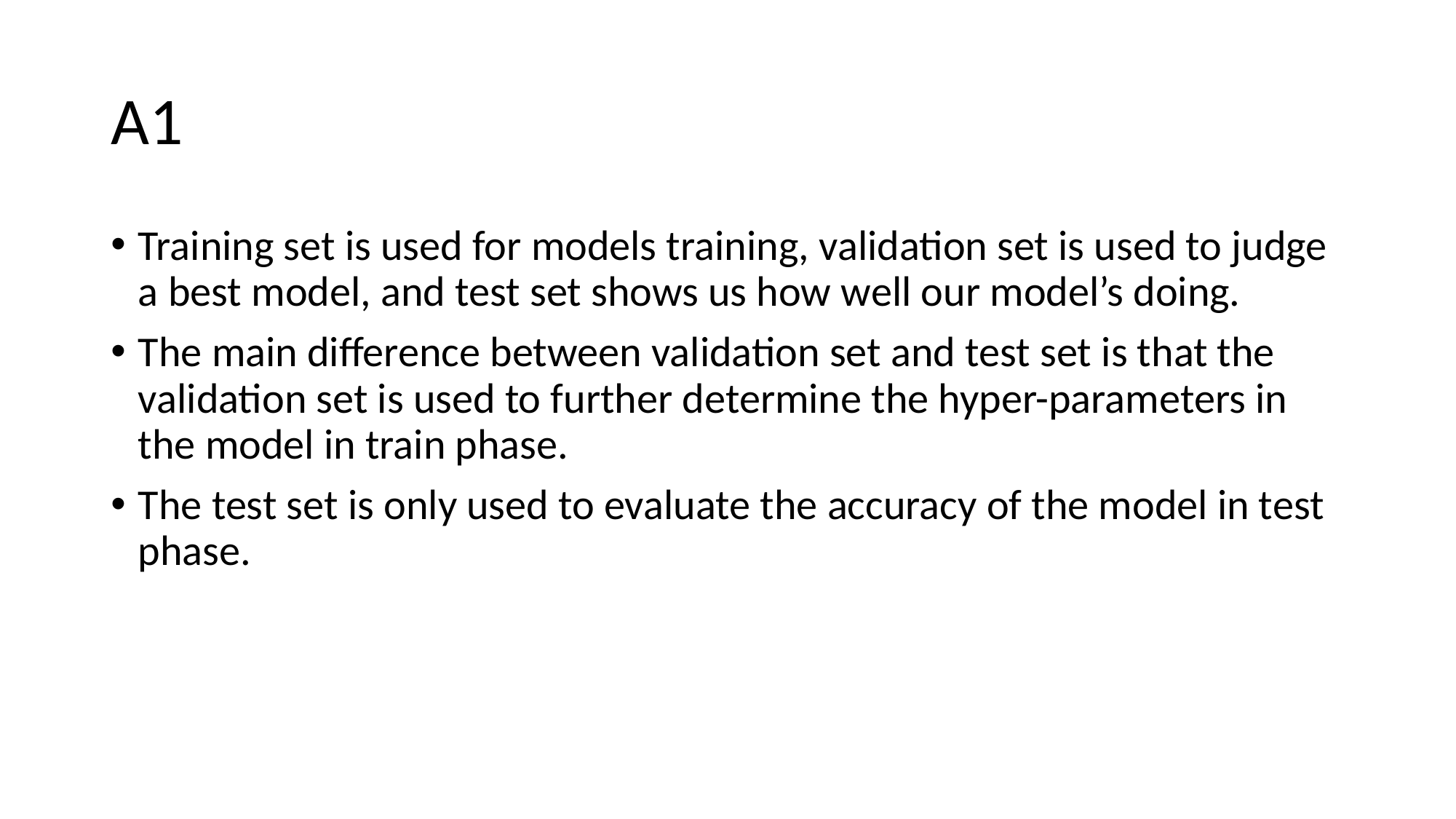

# A1
Training set is used for models training, validation set is used to judge a best model, and test set shows us how well our model’s doing.
The main difference between validation set and test set is that the validation set is used to further determine the hyper-parameters in the model in train phase.
The test set is only used to evaluate the accuracy of the model in test phase.